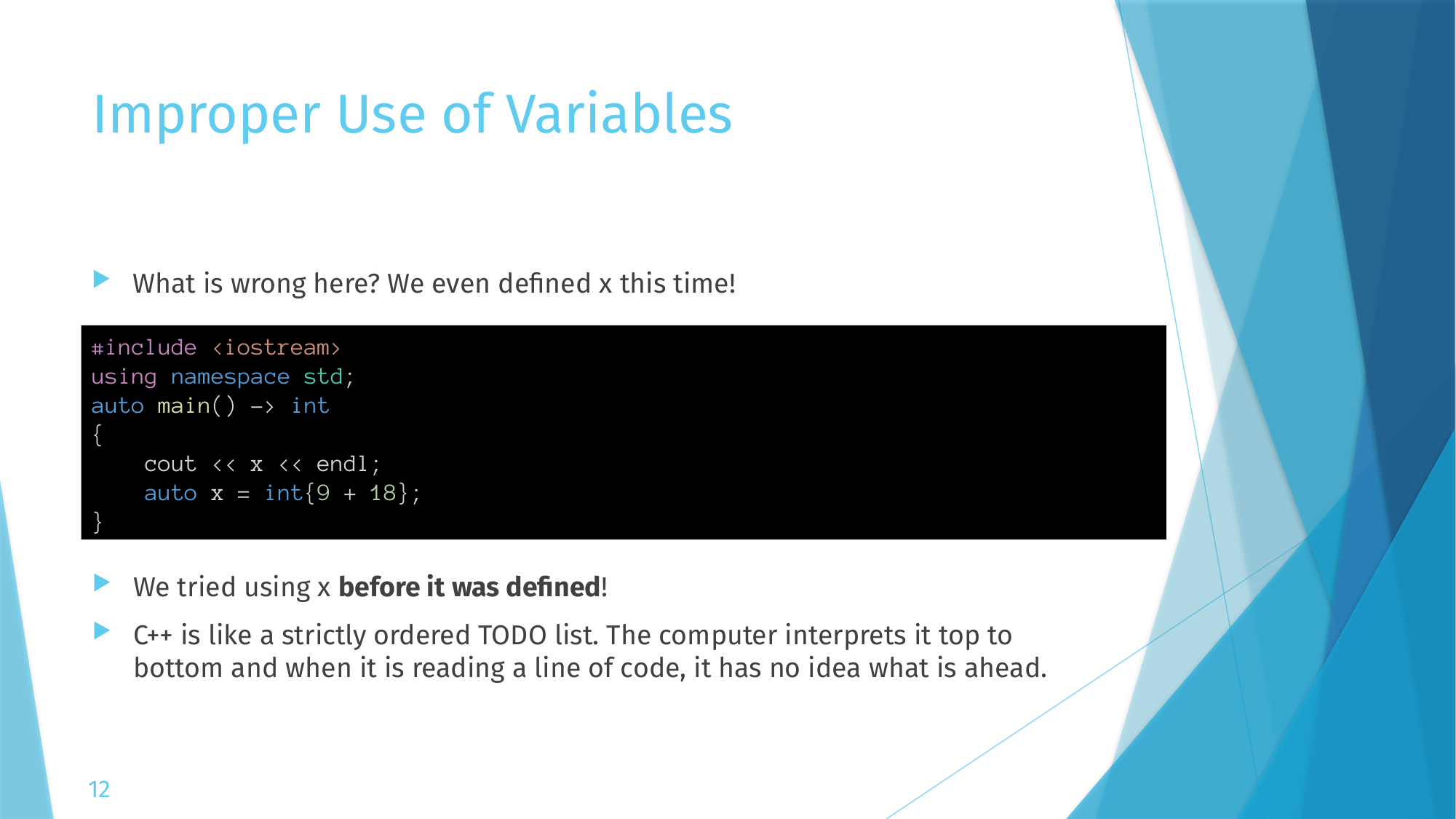

# Improper Use of Variables
What is wrong here? We even defined x this time!
#include <iostream>
using namespace std;
auto main() -> int
{
    cout << x << endl;
    auto x = int{9 + 18};
}
We tried using x before it was defined!
C++ is like a strictly ordered TODO list. The computer interprets it top to bottom and when it is reading a line of code, it has no idea what is ahead.
12